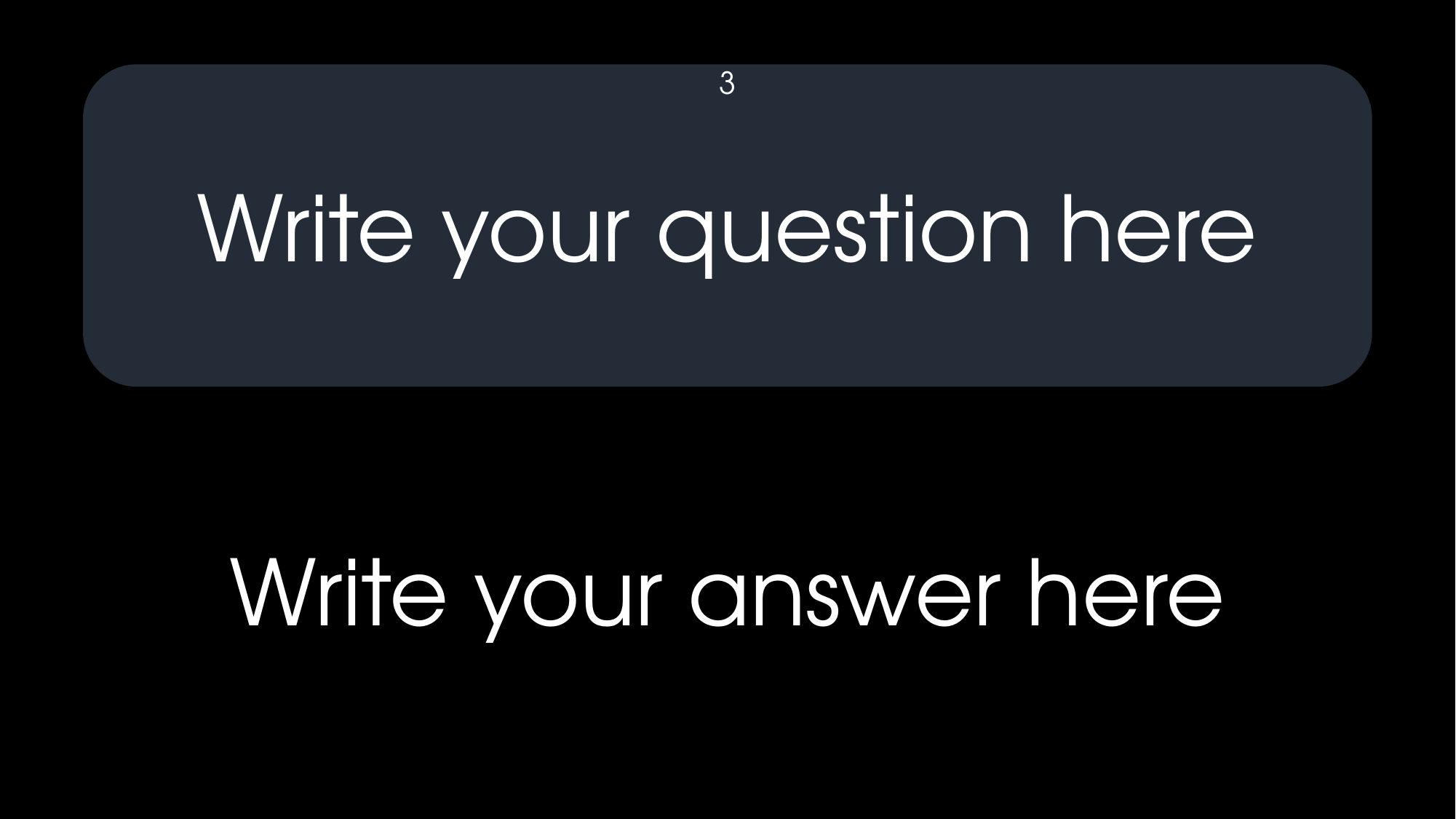

Write your question here
3
Write your answer here